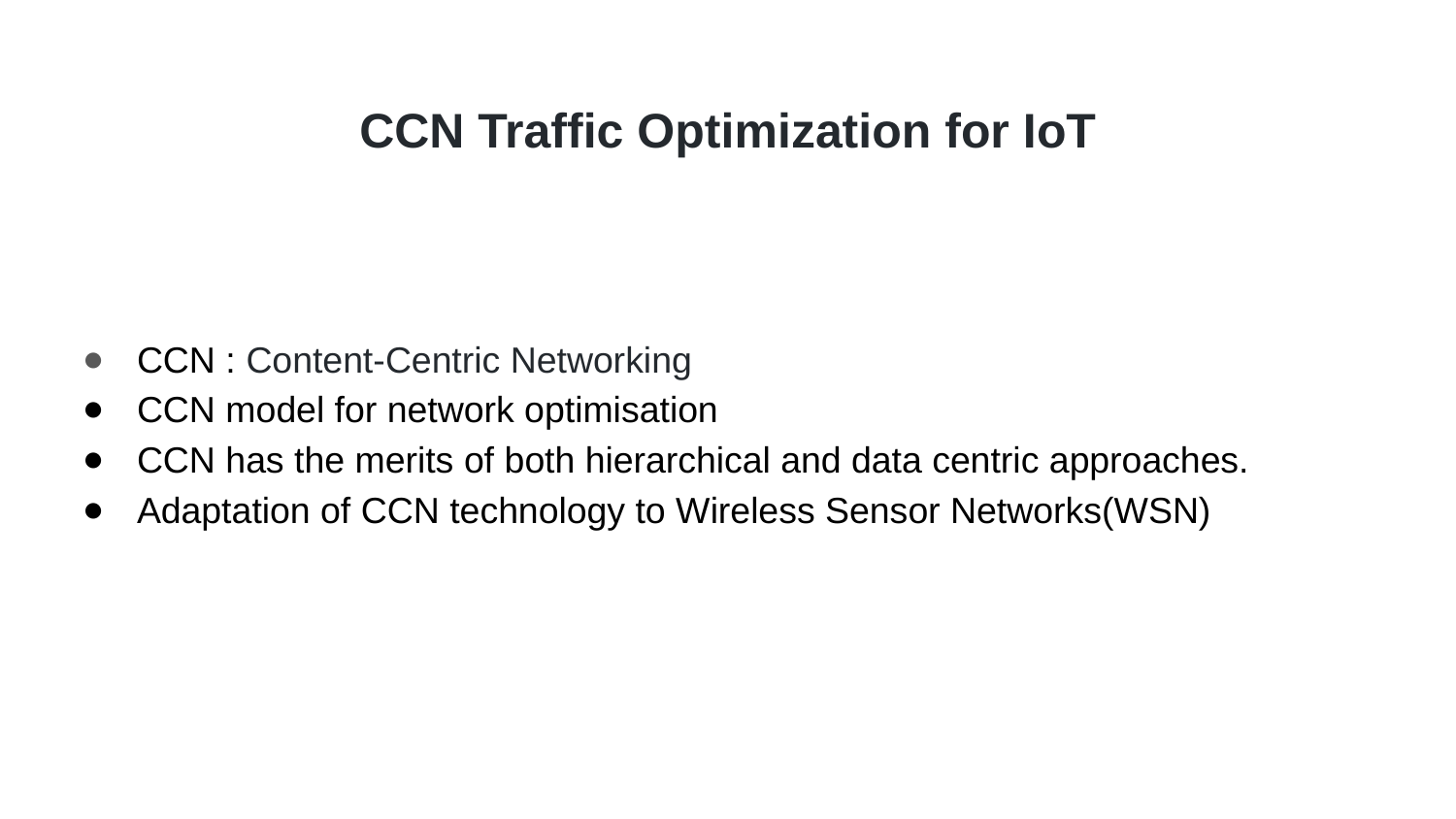

# CCN Traffic Optimization for IoT

CCN : Content-Centric Networking
CCN model for network optimisation
CCN has the merits of both hierarchical and data centric approaches.
Adaptation of CCN technology to Wireless Sensor Networks(WSN)